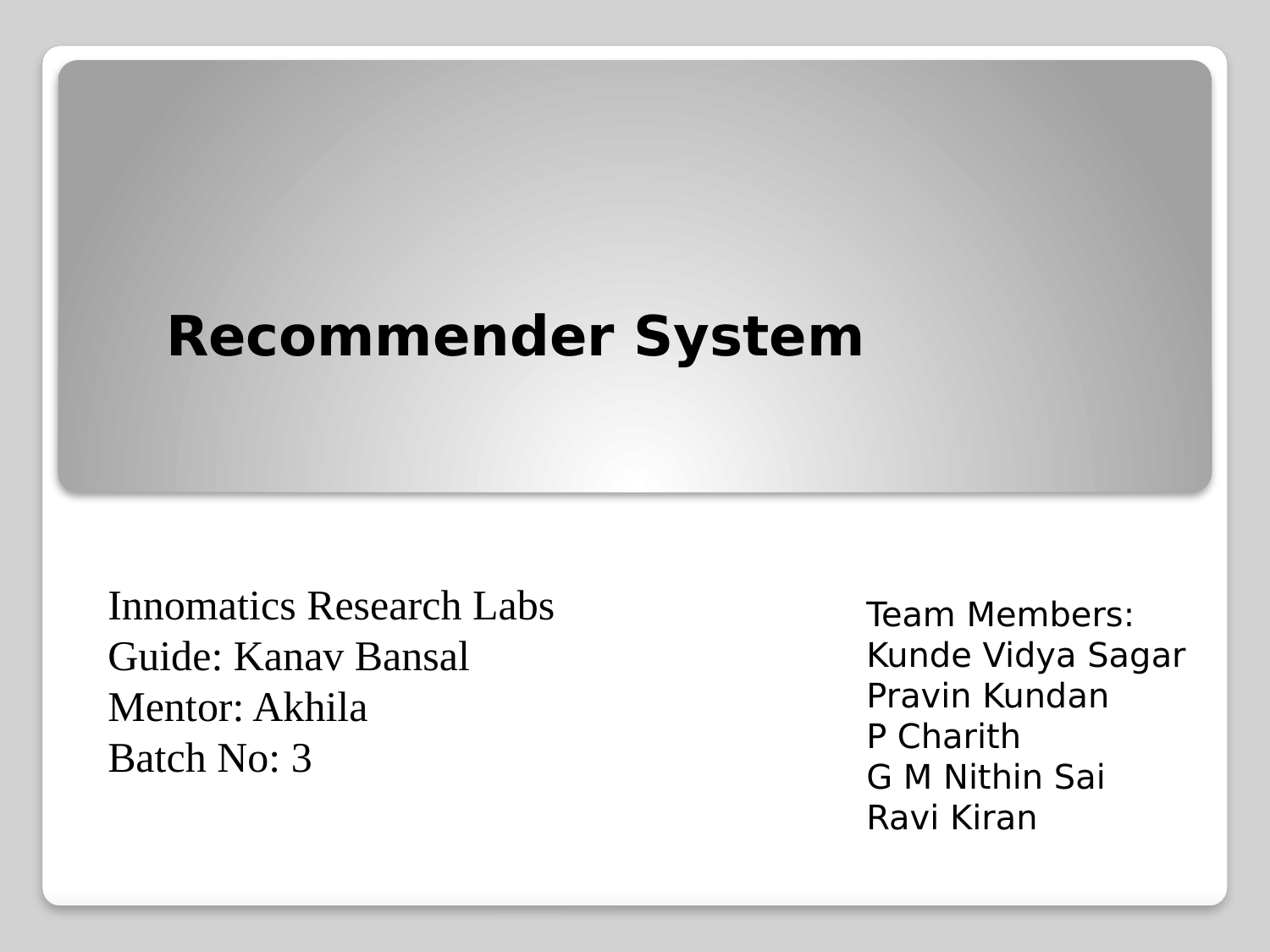

# Recommender System

Team Members:
Kunde Vidya Sagar
Pravin Kundan
P Charith
G M Nithin Sai
Ravi Kiran
Innomatics Research Labs
Guide: Kanav Bansal
Mentor: Akhila
Batch No: 3